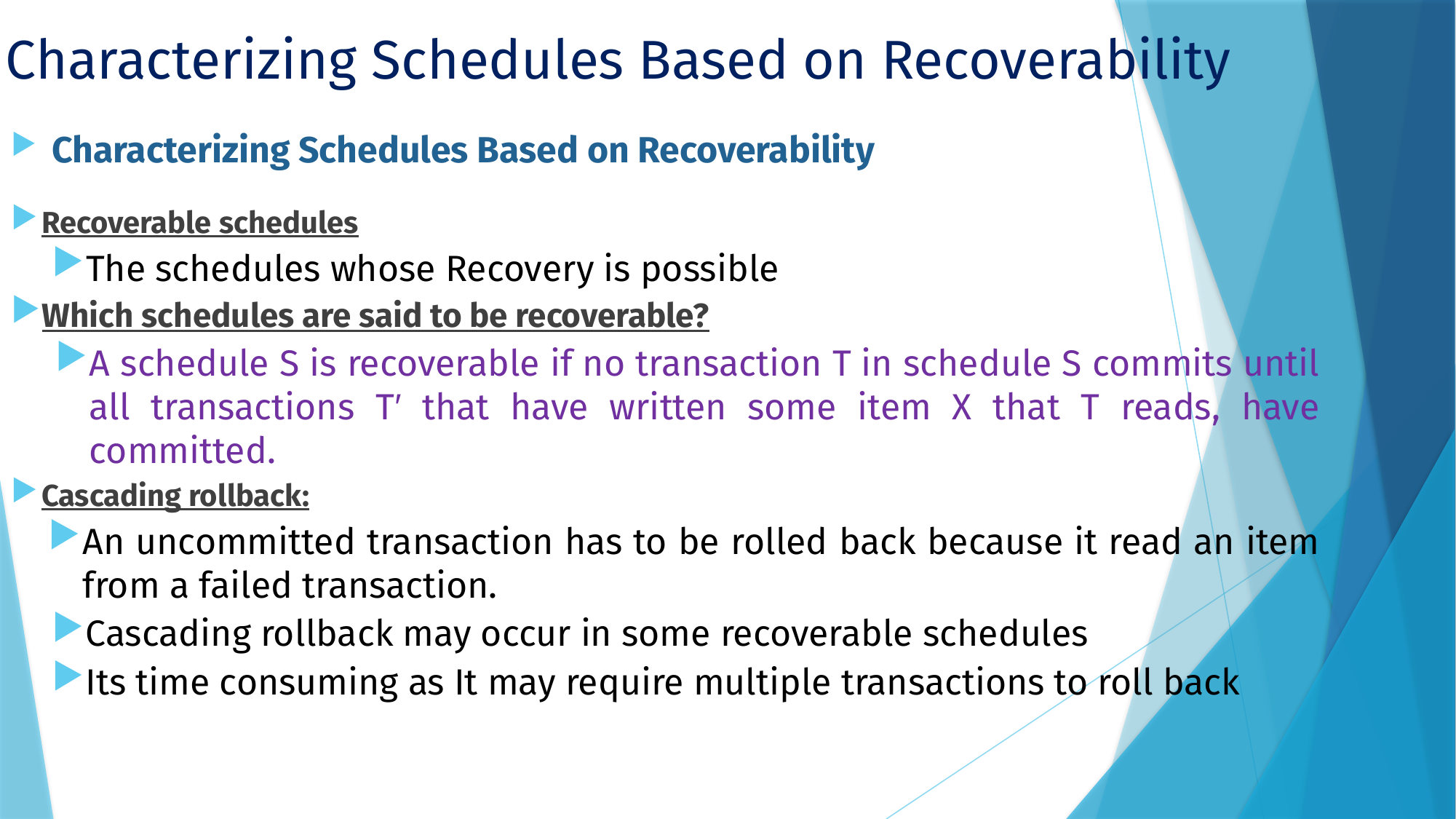

# Characterizing Schedules Based on Recoverability

Characterizing Schedules Based on Recoverability

Recoverable schedules
The schedules whose Recovery is possible
Which schedules are said to be recoverable?
A schedule S is recoverable if no transaction T in schedule S commits until all transactions T′ that have written some item X that T reads, have committed.
Cascading rollback:
An uncommitted transaction has to be rolled back because it read an item from a failed transaction.
Cascading rollback may occur in some recoverable schedules
Its time consuming as It may require multiple transactions to roll back